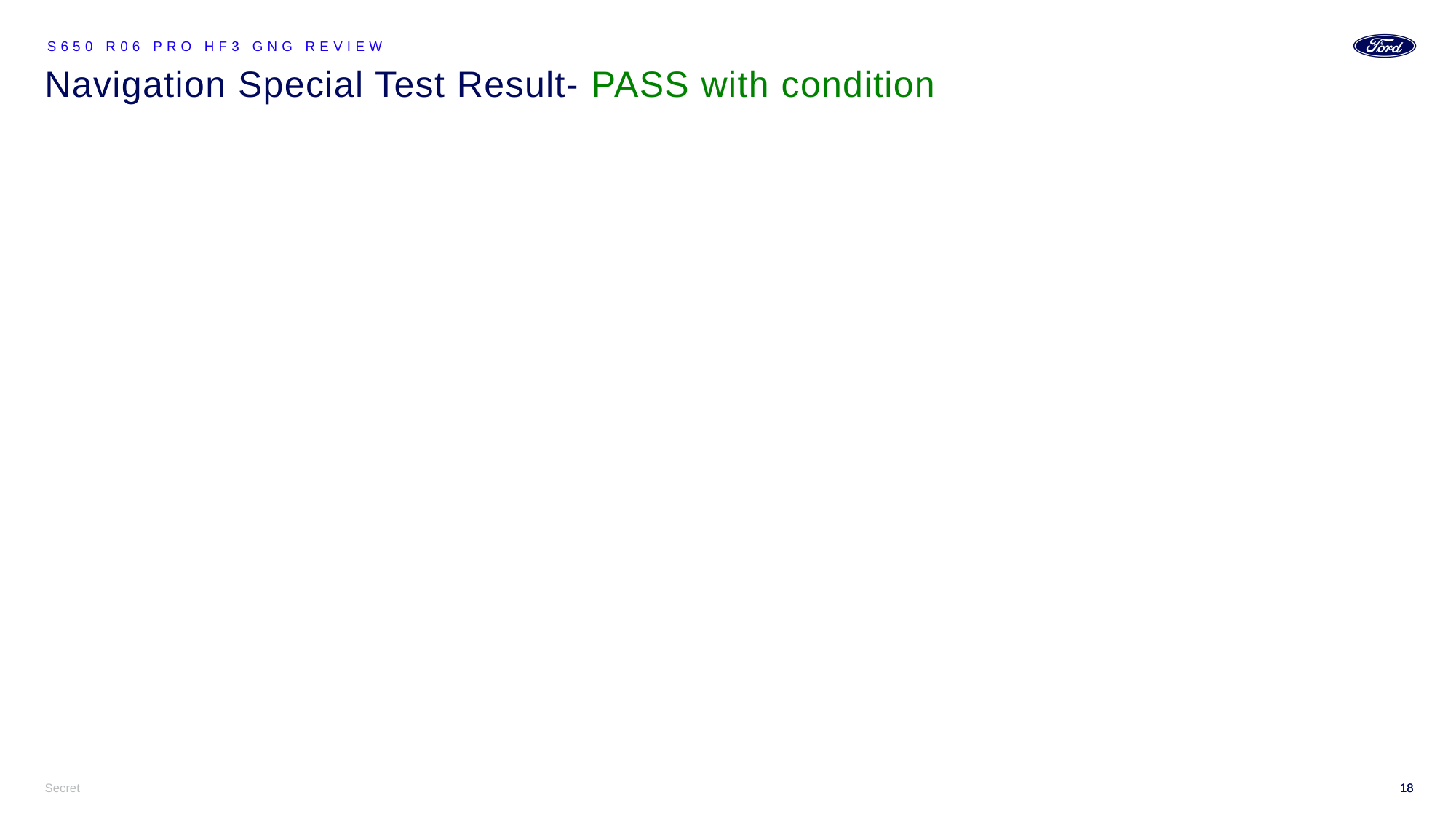

S650 R06 PRO HF3 GNG Review
# Navigation Special Test Result- PASS with condition
18
18